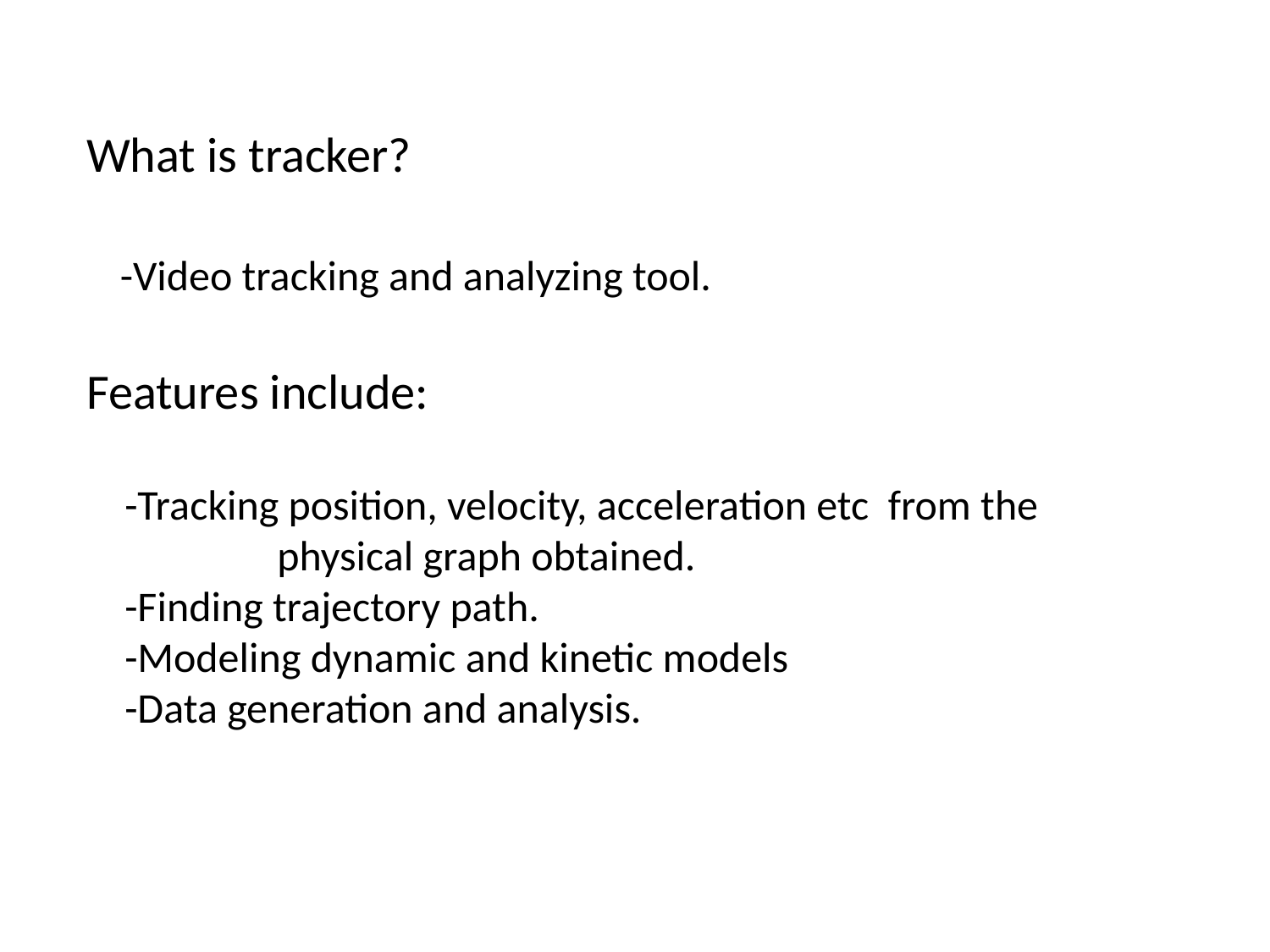

What is tracker?

   -Video tracking and analyzing tool.

Features include:

    -Tracking position, velocity, acceleration etc  from the                          physical graph obtained.
    -Finding trajectory path.
    -Modeling dynamic and kinetic models
    -Data generation and analysis.